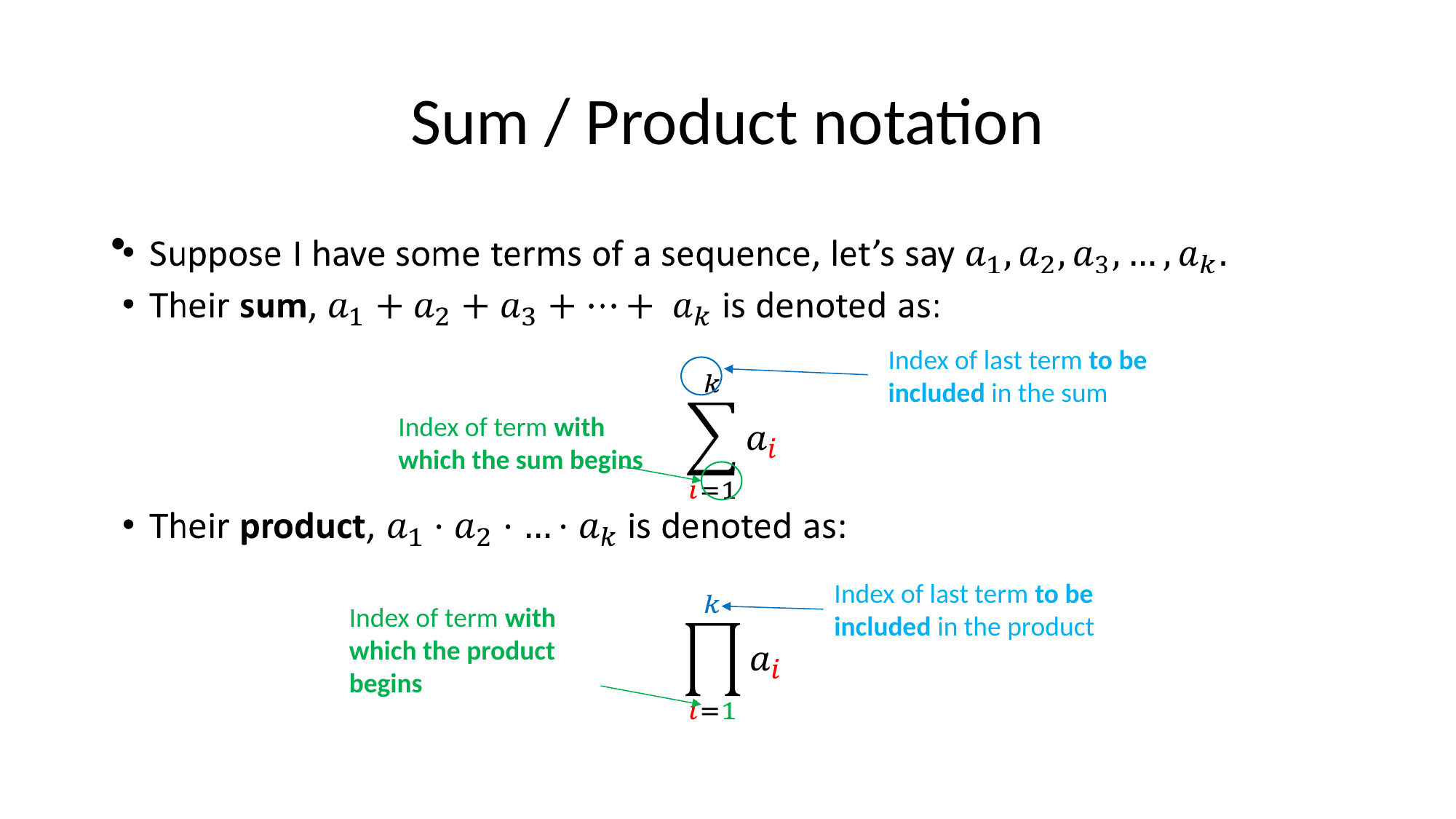

# Sum / Product notation

Index of last term to be included in the sum

Index of term with which the sum begins

Index of last term to be included in the product
Index of term with which the product begins